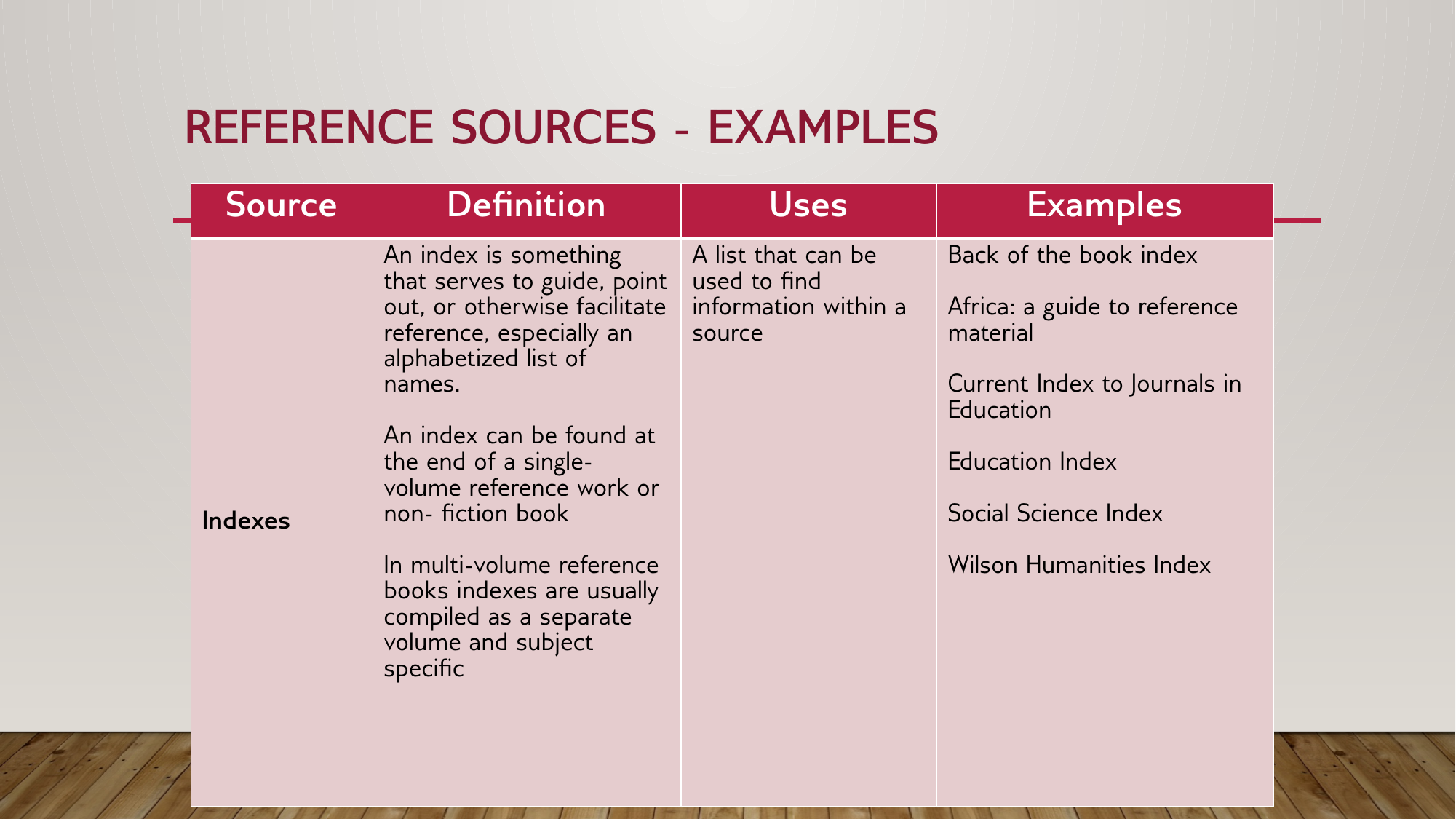

# Reference Sources - Examples
| Source | Definition | Uses | Examples |
| --- | --- | --- | --- |
| Indexes | An index is something that serves to guide, point out, or otherwise facilitate reference, especially an alphabetized list of names. An index can be found at the end of a single-volume reference work or non- fiction book In multi-volume reference books indexes are usually compiled as a separate volume and subject specific | A list that can be used to find information within a source | Back of the book index Africa: a guide to reference material Current Index to Journals in Education Education Index Social Science Index Wilson Humanities Index |